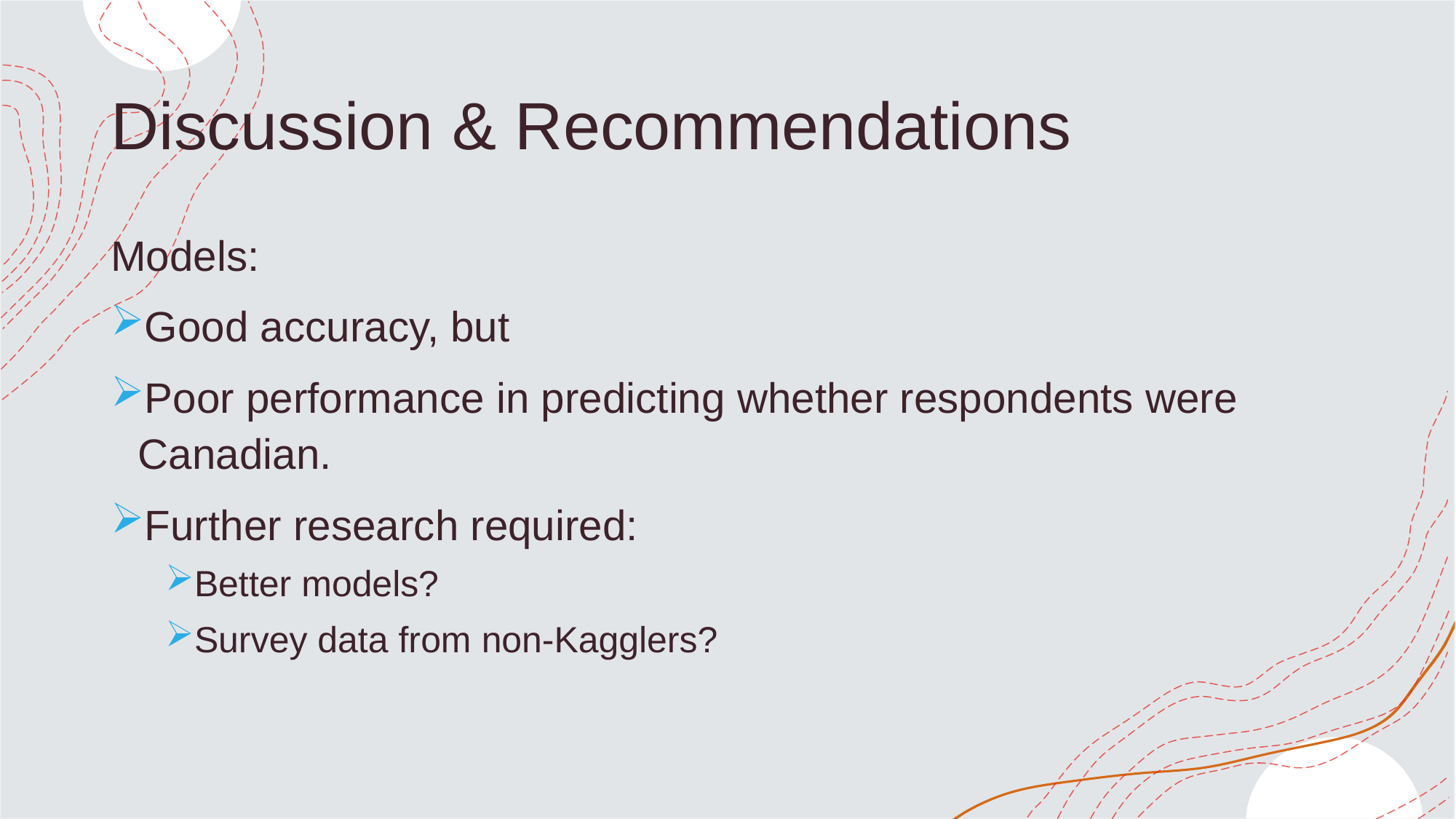

# Discussion & Recommendations
Models:
Good accuracy, but
Poor performance in predicting whether respondents were Canadian.
Further research required:
Better models?
Survey data from non-Kagglers?